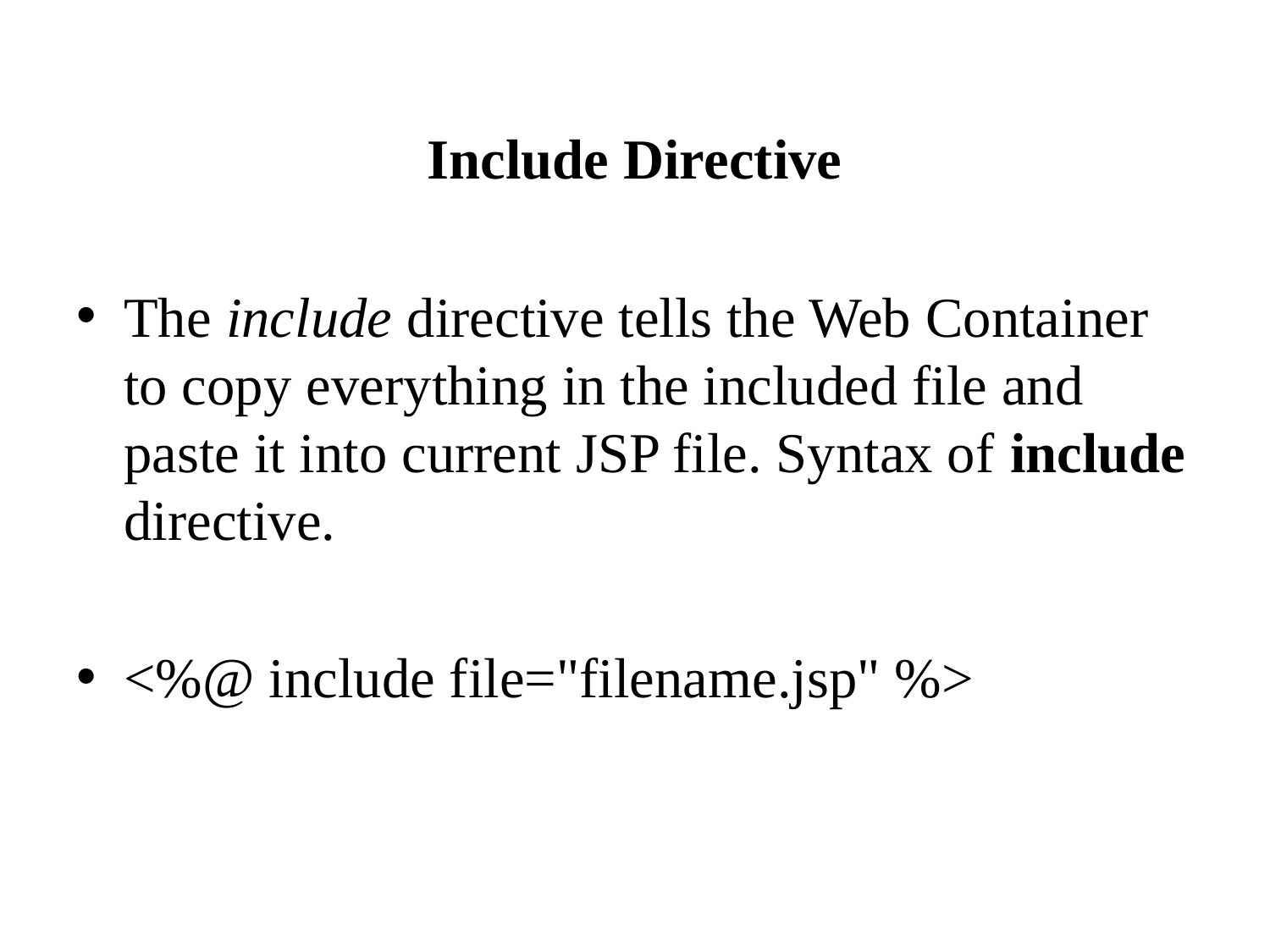

Include Directive

The include directive tells the Web Container to copy everything in the included file and paste it into current JSP file. Syntax of include directive.

<%@ include file="filename.jsp" %>